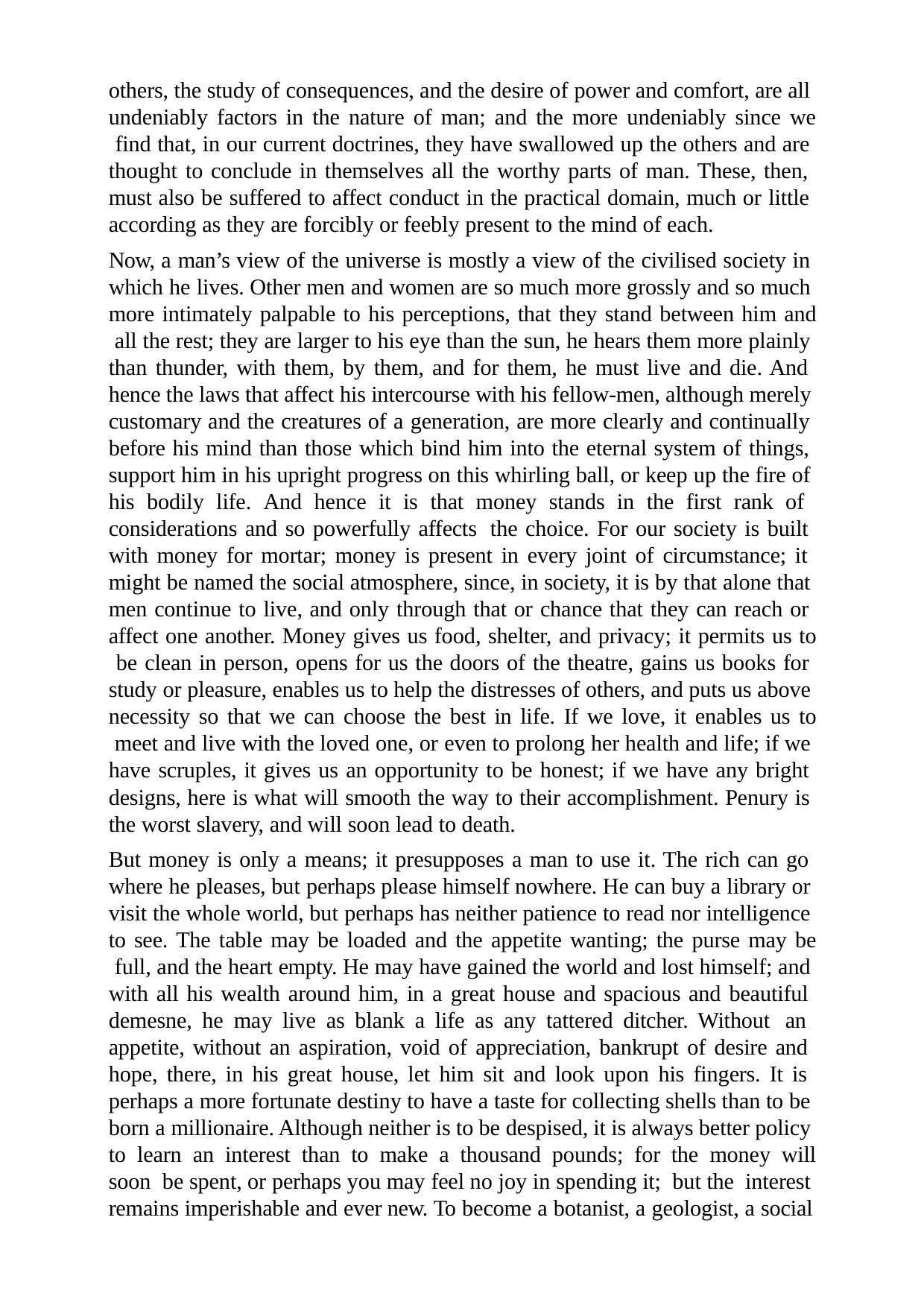

others, the study of consequences, and the desire of power and comfort, are all  undeniably factors in the nature of man; and the more undeniably since we  find that, in our current doctrines, they have swallowed up the others and are  thought to conclude in themselves all the worthy parts of man. These, then,  must also be suffered to affect conduct in the practical domain, much or little  according as they are forcibly or feebly present to the mind of each.
Now, a man’s view of the universe is mostly a view of the civilised society in  which he lives. Other men and women are so much more grossly and so much  more intimately palpable to his perceptions, that they stand between him and  all the rest; they are larger to his eye than the sun, he hears them more plainly  than thunder, with them, by them, and for them, he must live and die. And  hence the laws that affect his intercourse with his fellow-men, although merely  customary and the creatures of a generation, are more clearly and continually  before his mind than those which bind him into the eternal system of things,  support him in his upright progress on this whirling ball, or keep up the fire of  his bodily life. And hence it is that money stands in the first rank of  considerations and so powerfully affects the choice. For our society is built  with money for mortar; money is present in every joint of circumstance; it  might be named the social atmosphere, since, in society, it is by that alone that  men continue to live, and only through that or chance that they can reach or  affect one another. Money gives us food, shelter, and privacy; it permits us to  be clean in person, opens for us the doors of the theatre, gains us books for  study or pleasure, enables us to help the distresses of others, and puts us above  necessity so that we can choose the best in life. If we love, it enables us to  meet and live with the loved one, or even to prolong her health and life; if we  have scruples, it gives us an opportunity to be honest; if we have any bright  designs, here is what will smooth the way to their accomplishment. Penury is  the worst slavery, and will soon lead to death.
But money is only a means; it presupposes a man to use it. The rich can go  where he pleases, but perhaps please himself nowhere. He can buy a library or  visit the whole world, but perhaps has neither patience to read nor intelligence  to see. The table may be loaded and the appetite wanting; the purse may be  full, and the heart empty. He may have gained the world and lost himself; and  with all his wealth around him, in a great house and spacious and beautiful  demesne, he may live as blank a life as any tattered ditcher. Without an  appetite, without an aspiration, void of appreciation, bankrupt of desire and  hope, there, in his great house, let him sit and look upon his fingers. It is  perhaps a more fortunate destiny to have a taste for collecting shells than to be  born a millionaire. Although neither is to be despised, it is always better policy  to learn an interest than to make a thousand pounds; for the money will soon  be spent, or perhaps you may feel no joy in spending it; but the interest  remains imperishable and ever new. To become a botanist, a geologist, a social